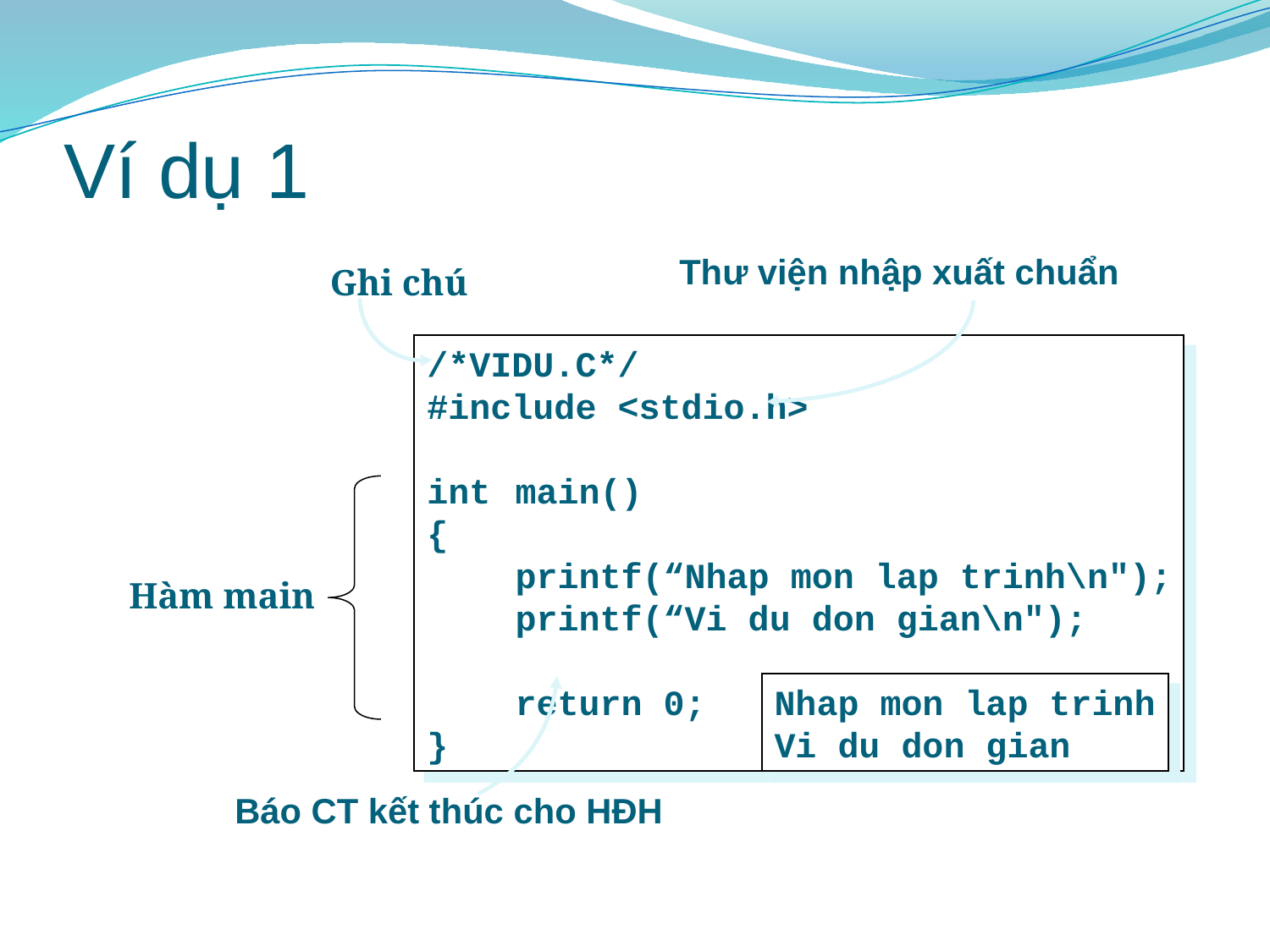

# Ví dụ 1
Thư viện nhập xuất chuẩn
Ghi chú

/*VIDU.C*/
#include <stdio.h>

int	main()
{
	printf(“Nhap mon lap trinh\n");
	printf(“Vi du don gian\n");

	return 0;
}

Hàm main

Nhap mon lap trinh
Vi du don gian
Báo CT kết thúc cho HĐH